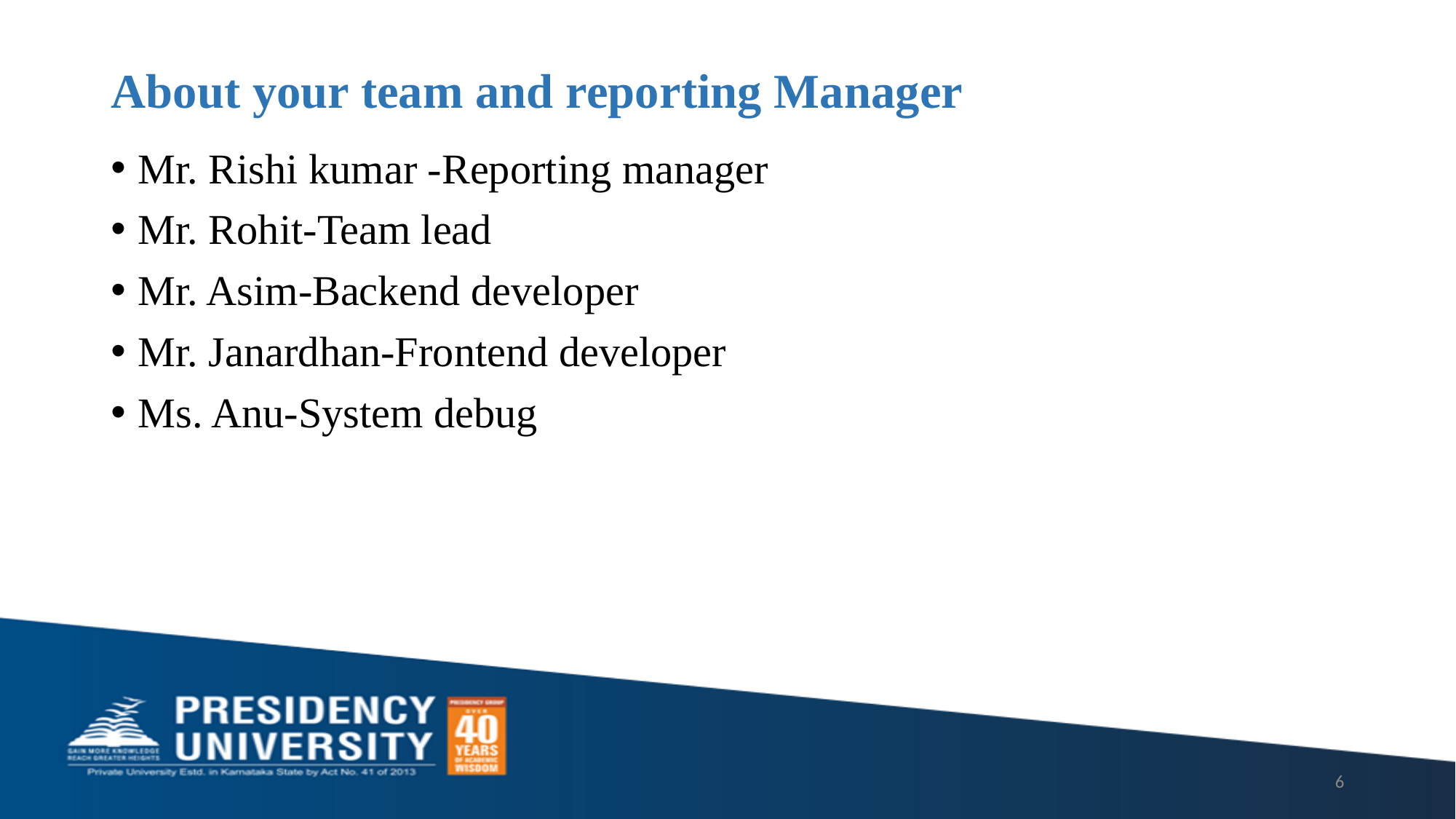

# About your team and reporting Manager
Mr. Rishi kumar -Reporting manager
Mr. Rohit-Team lead
Mr. Asim-Backend developer
Mr. Janardhan-Frontend developer
Ms. Anu-System debug

6